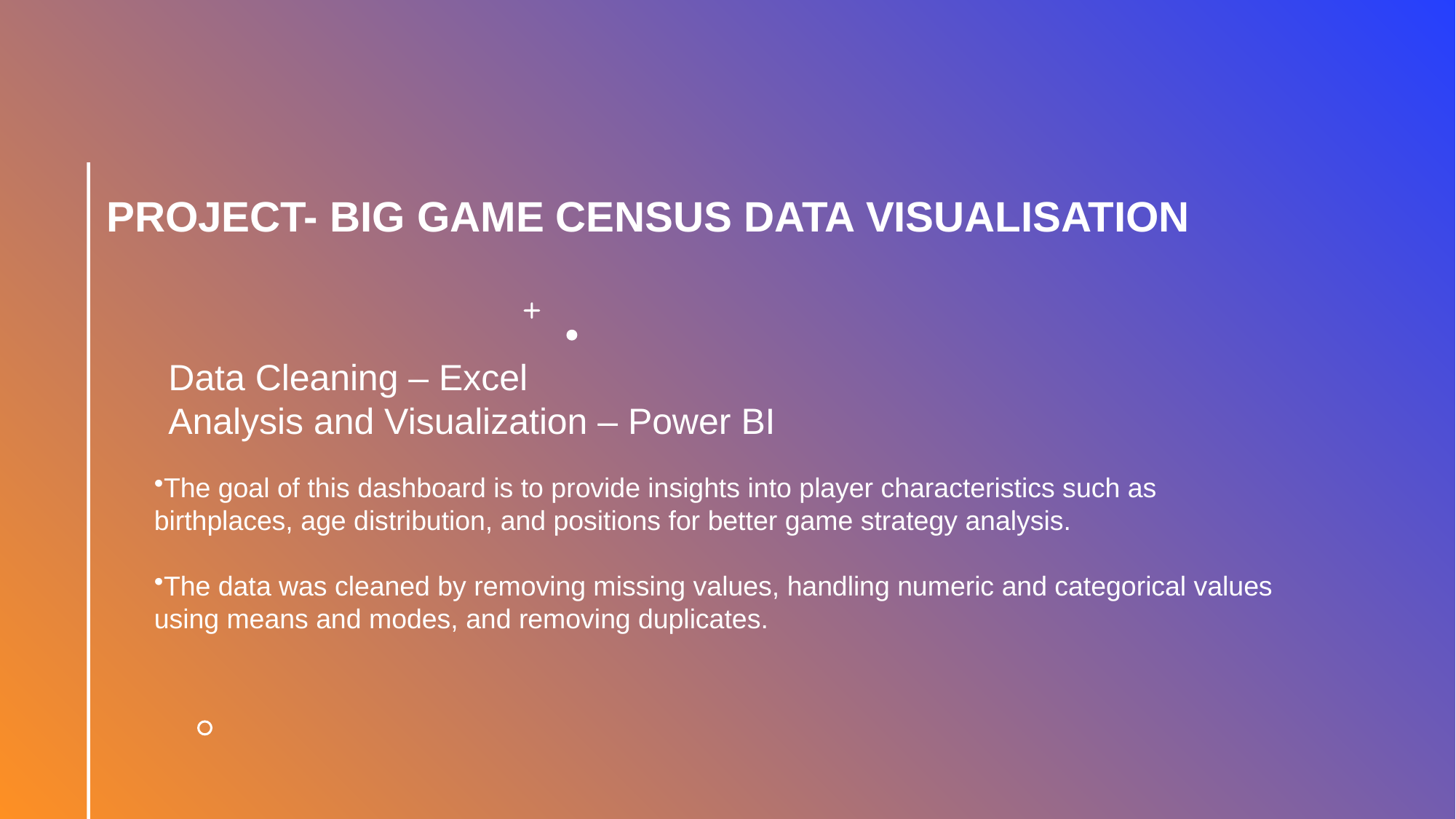

# Project- big Game CENSUS Data Visualisation
Data Cleaning – Excel
Analysis and Visualization – Power BI

The goal of this dashboard is to provide insights into player characteristics such as   birthplaces, age distribution, and positions for better game strategy analysis.

The data was cleaned by removing missing values, handling numeric and categorical values using means and modes, and removing duplicates.